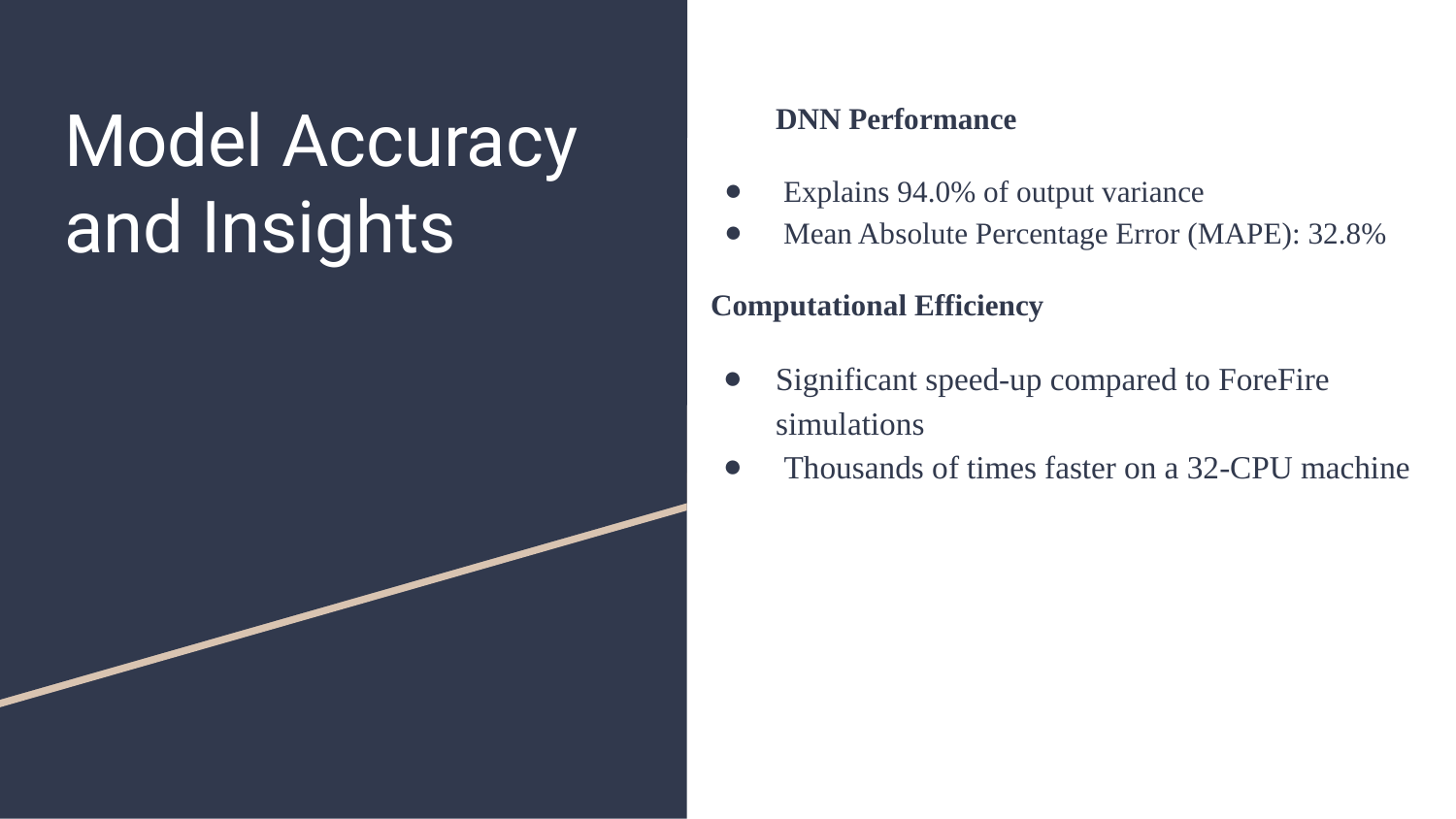

# Model Accuracy and Insights
DNN Performance
 Explains 94.0% of output variance
 Mean Absolute Percentage Error (MAPE): 32.8%
 Computational Efficiency
Significant speed-up compared to ForeFire simulations
 Thousands of times faster on a 32-CPU machine